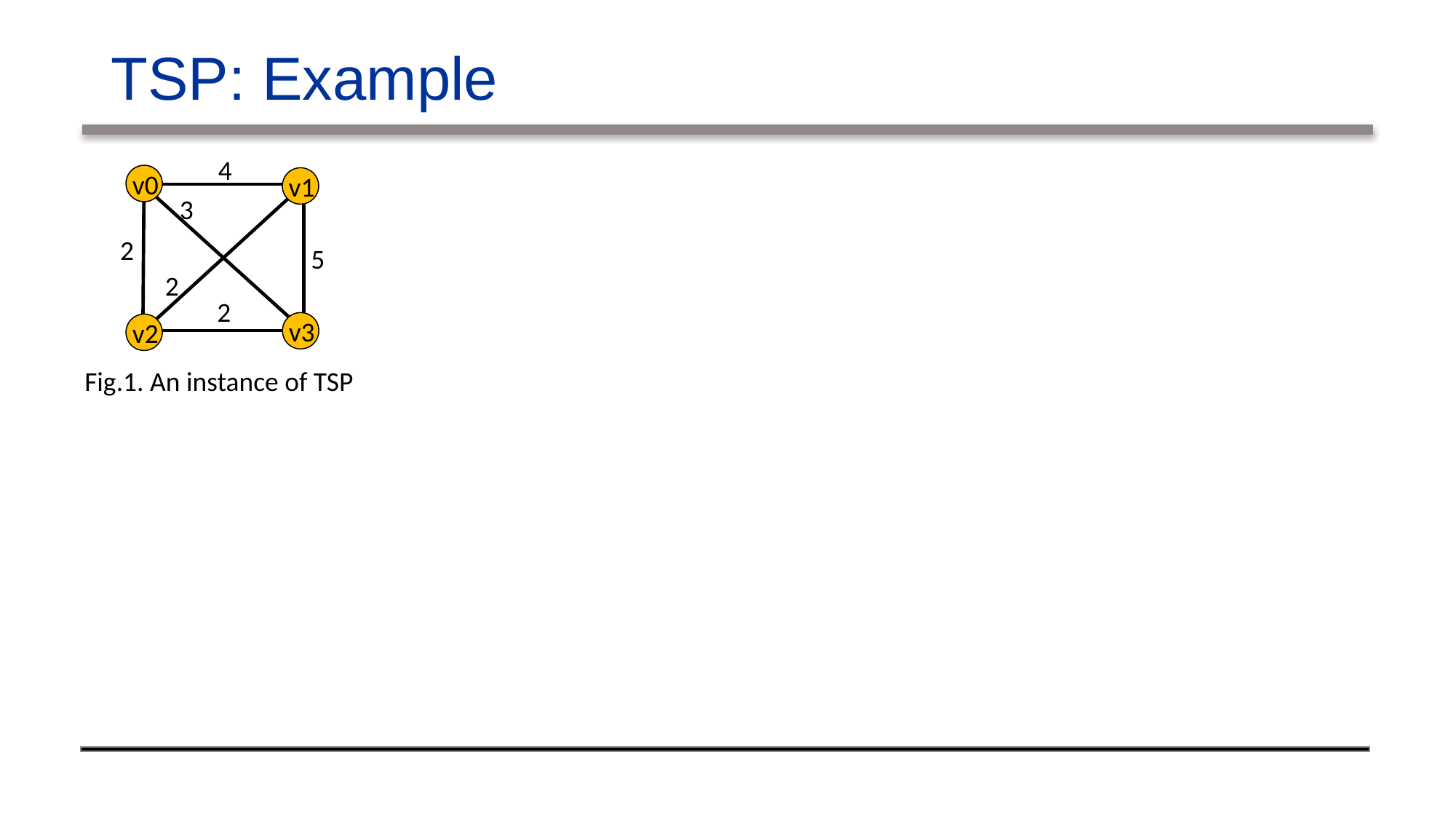

# TSP: Example
4
v0

v1

3
2
5
2
2
v3

v2

Fig.1. An instance of TSP